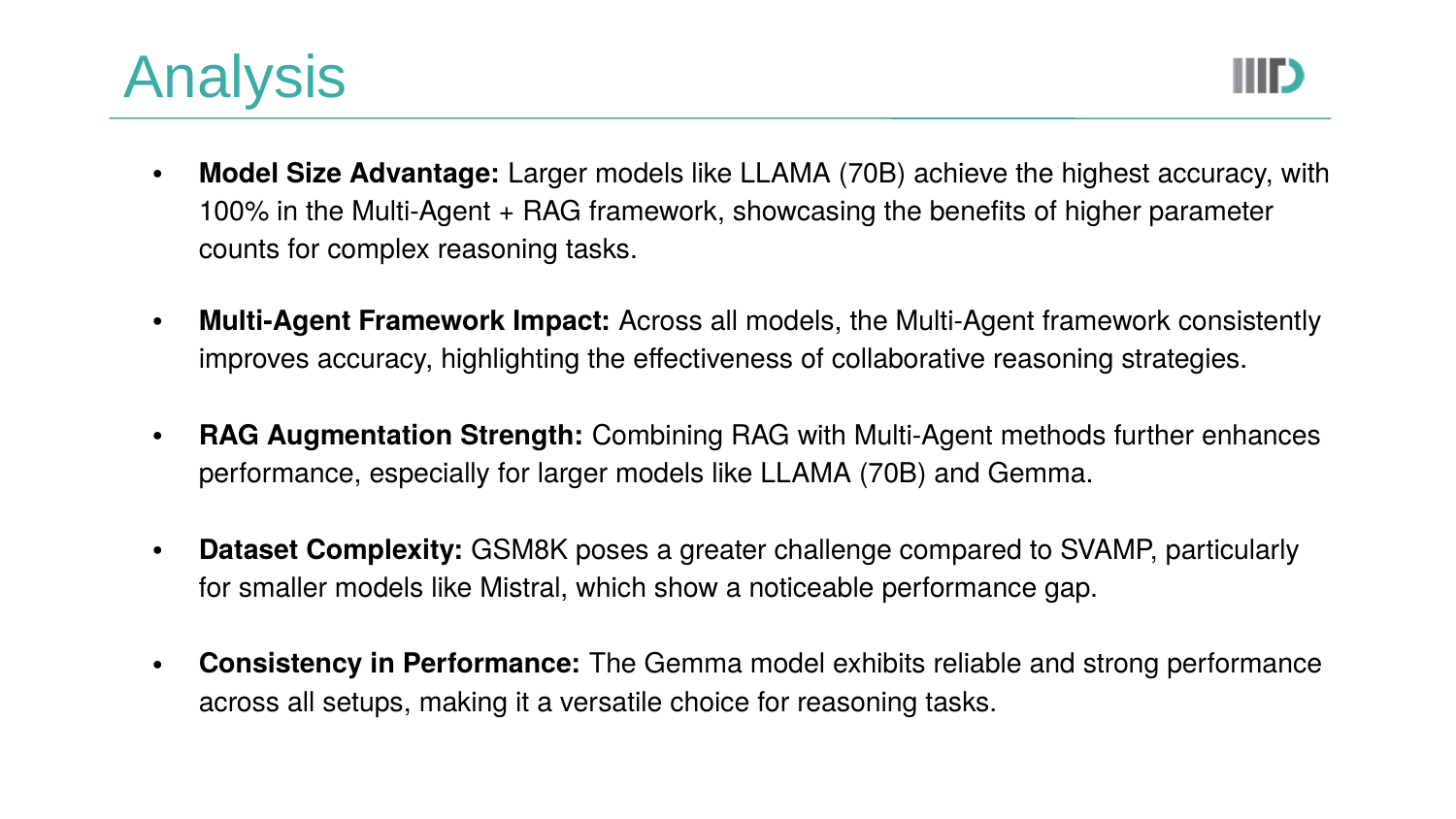

# Analysis
Model Size Advantage: Larger models like LLAMA (70B) achieve the highest accuracy, with 100% in the Multi-Agent + RAG framework, showcasing the benefits of higher parameter counts for complex reasoning tasks.
Multi-Agent Framework Impact: Across all models, the Multi-Agent framework consistently improves accuracy, highlighting the effectiveness of collaborative reasoning strategies.
RAG Augmentation Strength: Combining RAG with Multi-Agent methods further enhances performance, especially for larger models like LLAMA (70B) and Gemma.
Dataset Complexity: GSM8K poses a greater challenge compared to SVAMP, particularly for smaller models like Mistral, which show a noticeable performance gap.
Consistency in Performance: The Gemma model exhibits reliable and strong performance across all setups, making it a versatile choice for reasoning tasks.